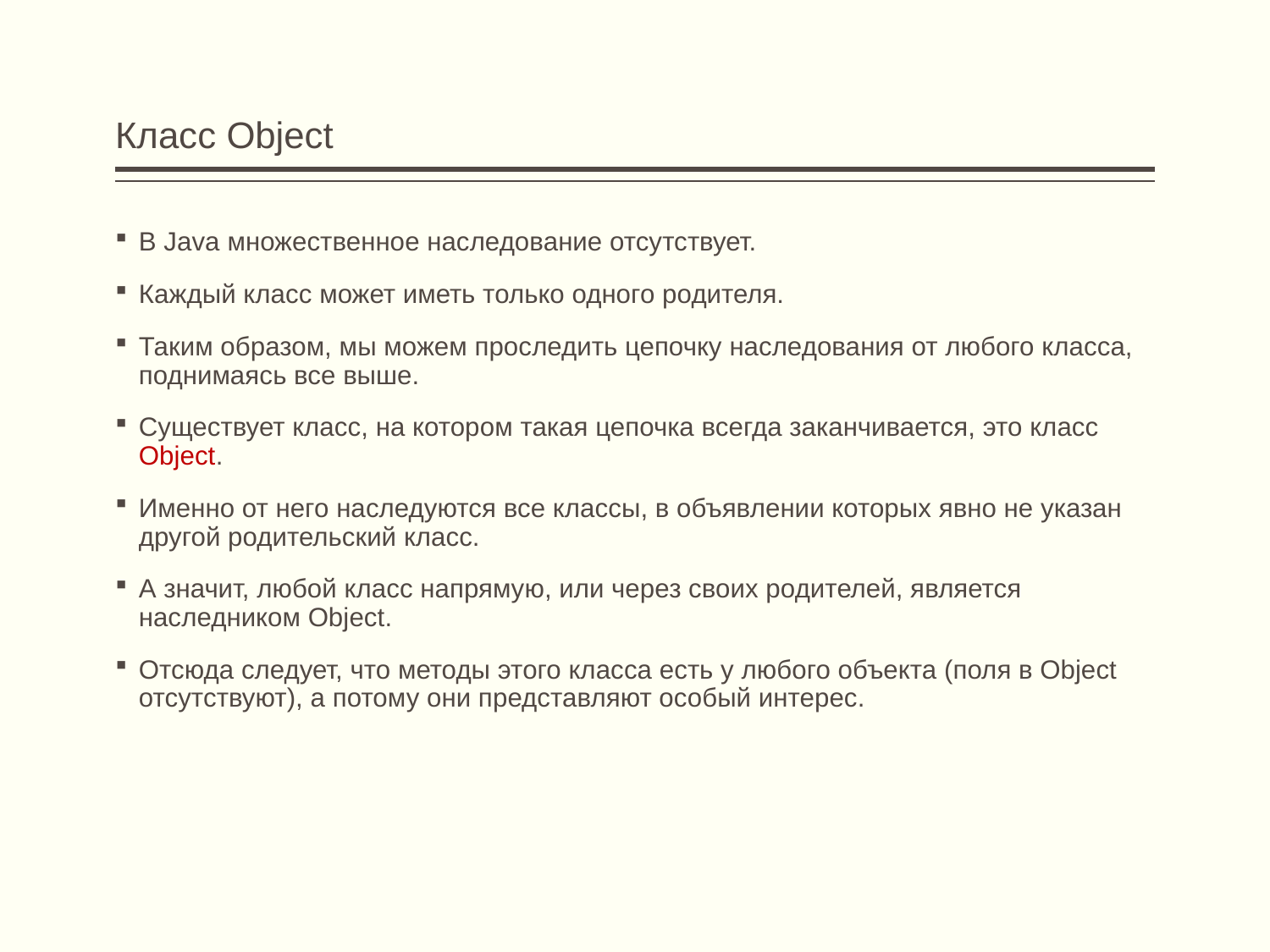

# Класс Object
В Java множественное наследование отсутствует.
Каждый класс может иметь только одного родителя.
Таким образом, мы можем проследить цепочку наследования от любого класса, поднимаясь все выше.
Существует класс, на котором такая цепочка всегда заканчивается, это класс Object.
Именно от него наследуются все классы, в объявлении которых явно не указан другой родительский класс.
А значит, любой класс напрямую, или через своих родителей, является наследником Object.
Отсюда следует, что методы этого класса есть у любого объекта (поля в Object отсутствуют), а потому они представляют особый интерес.